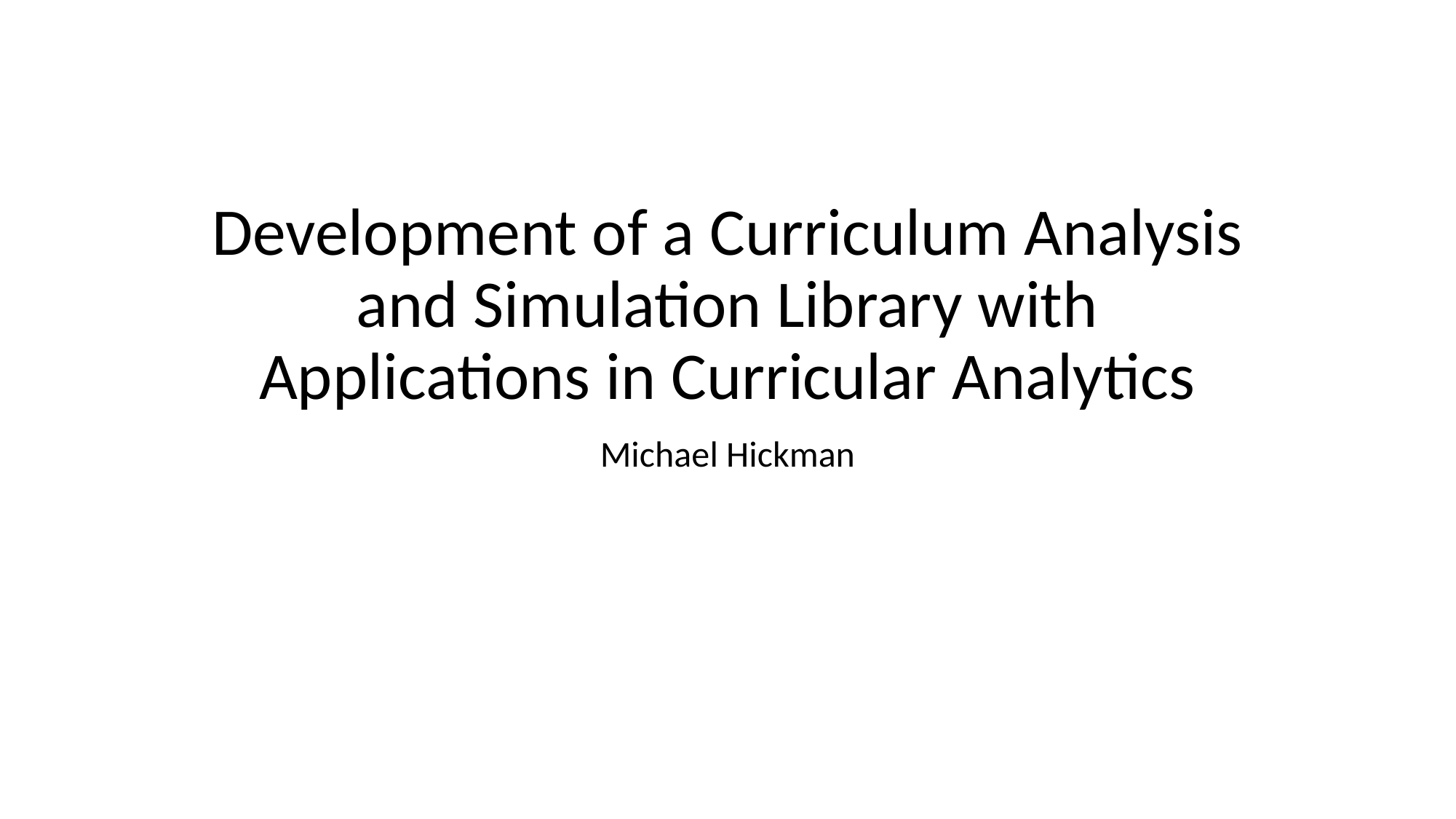

# Development of a Curriculum Analysis and Simulation Library with Applications in Curricular Analytics
Michael Hickman